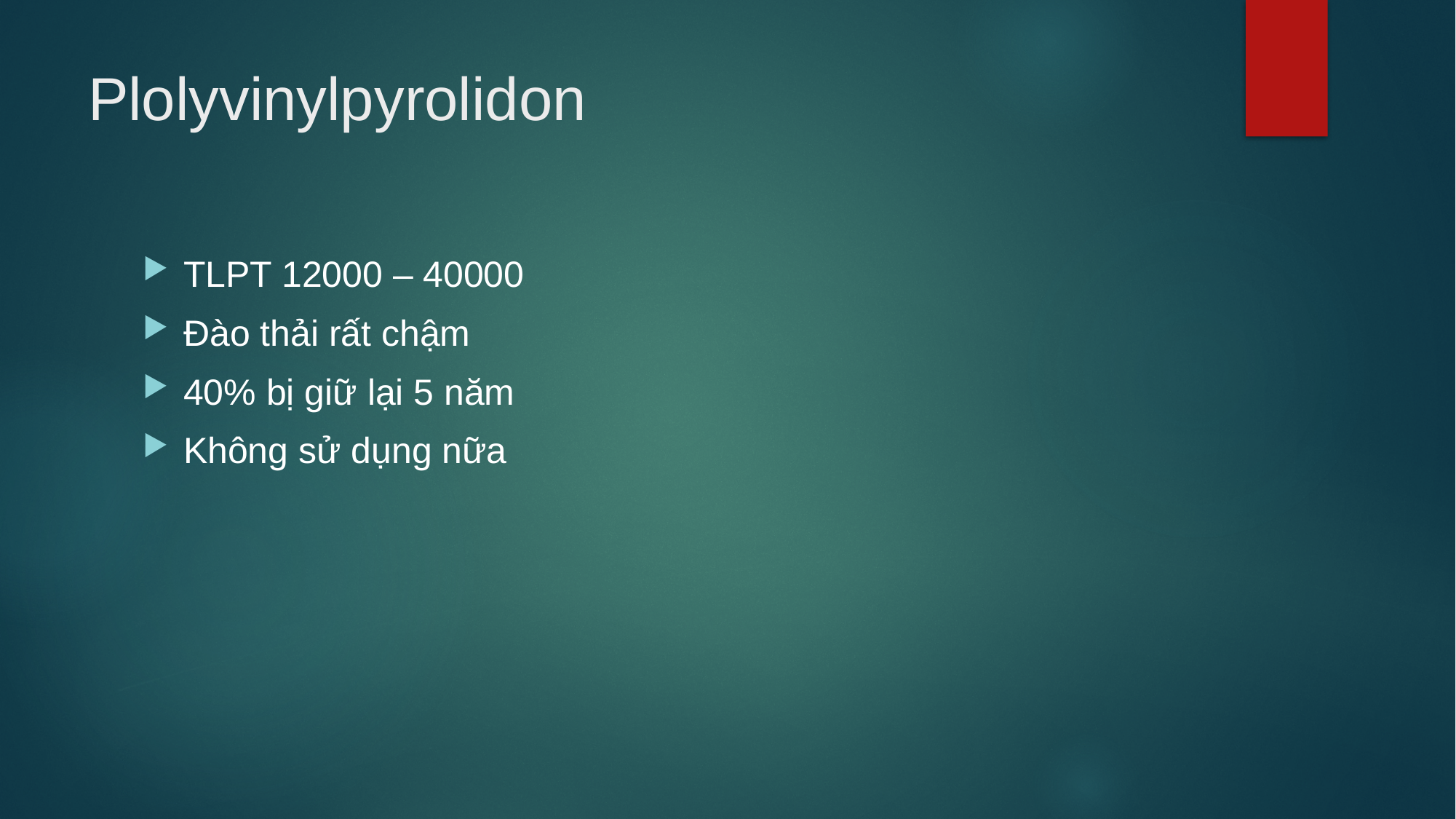

# Plolyvinylpyrolidon
TLPT 12000 – 40000
Đào thải rất chậm
40% bị giữ lại 5 năm
Không sử dụng nữa